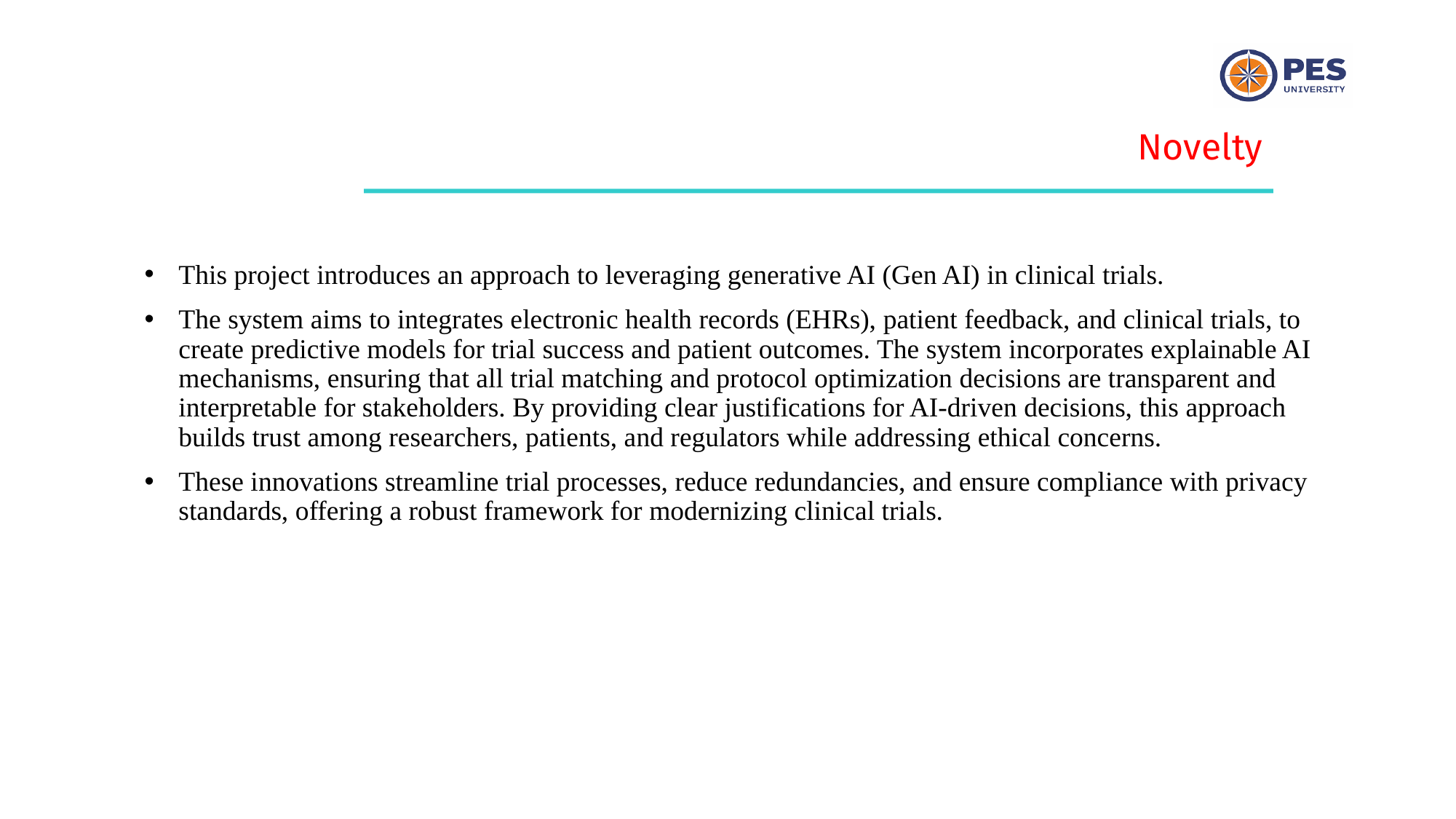

Novelty

This project introduces an approach to leveraging generative AI (Gen AI) in clinical trials.
The system aims to integrates electronic health records (EHRs), patient feedback, and clinical trials, to create predictive models for trial success and patient outcomes. The system incorporates explainable AI mechanisms, ensuring that all trial matching and protocol optimization decisions are transparent and interpretable for stakeholders. By providing clear justifications for AI-driven decisions, this approach builds trust among researchers, patients, and regulators while addressing ethical concerns.
These innovations streamline trial processes, reduce redundancies, and ensure compliance with privacy standards, offering a robust framework for modernizing clinical trials.